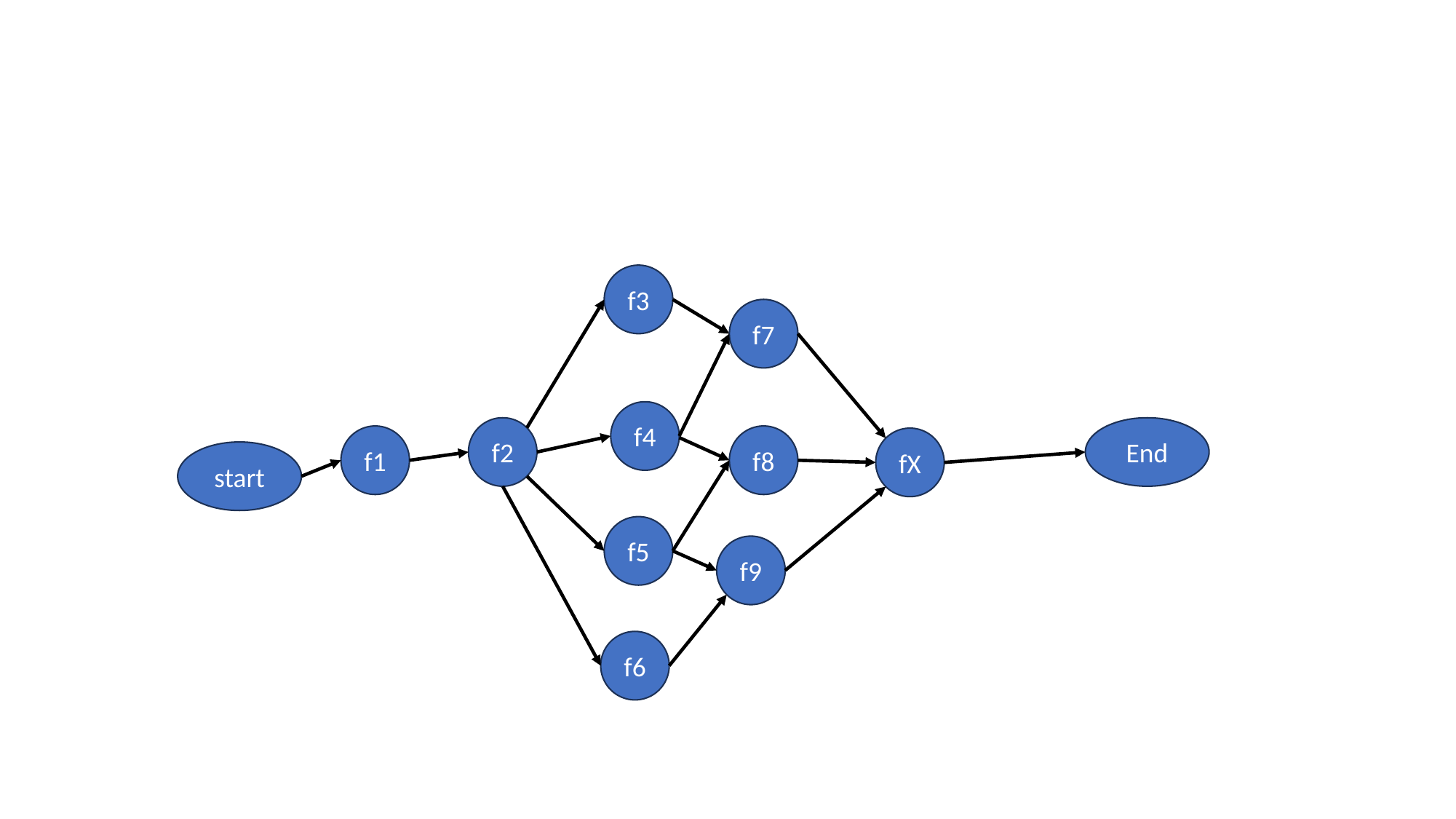

f3
f7
f4
f2
End
f1
f8
fX
start
f5
f9
f6